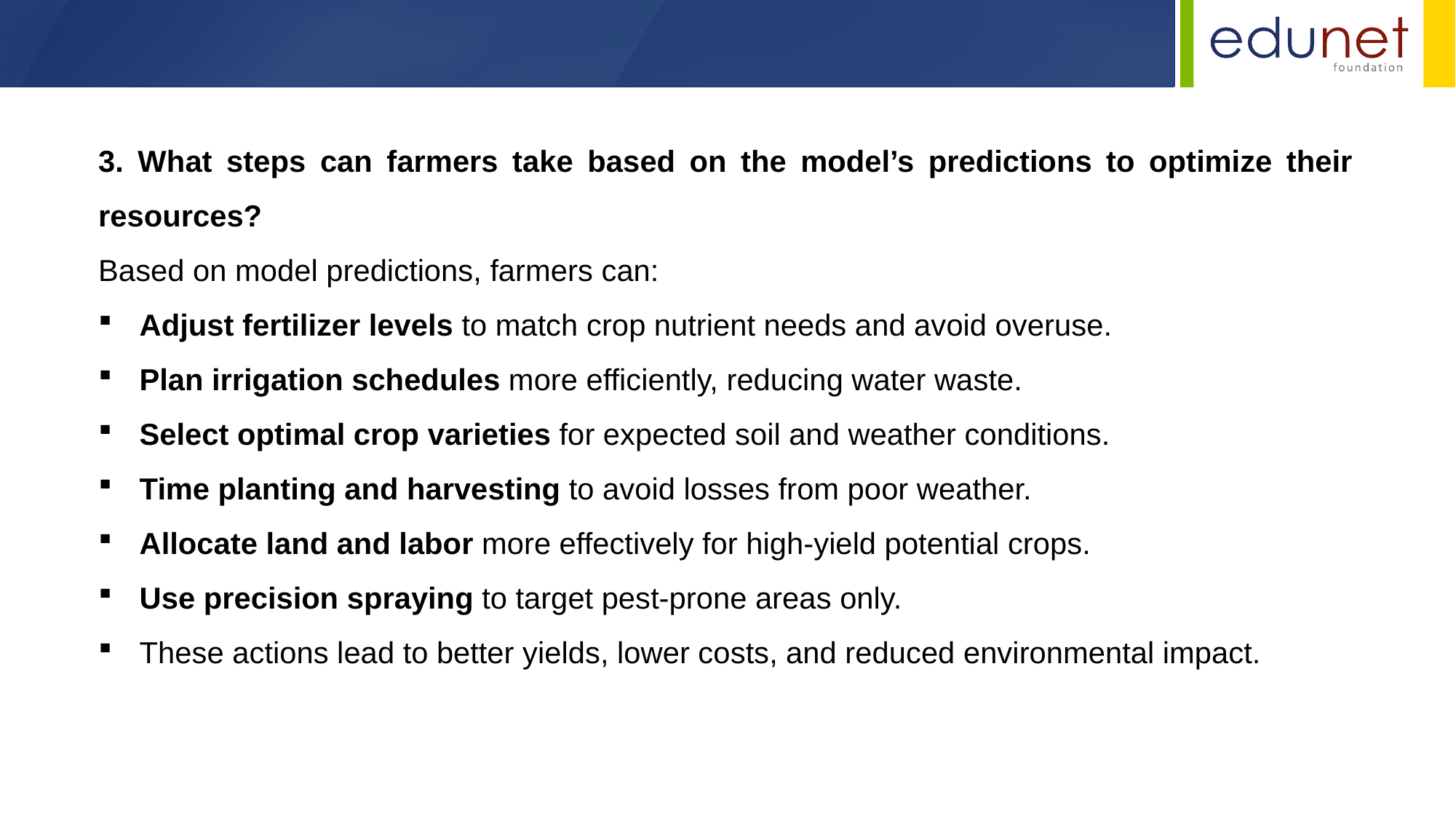

3. What steps can farmers take based on the model’s predictions to optimize their resources?
Based on model predictions, farmers can:
Adjust fertilizer levels to match crop nutrient needs and avoid overuse.
Plan irrigation schedules more efficiently, reducing water waste.
Select optimal crop varieties for expected soil and weather conditions.
Time planting and harvesting to avoid losses from poor weather.
Allocate land and labor more effectively for high-yield potential crops.
Use precision spraying to target pest-prone areas only.
These actions lead to better yields, lower costs, and reduced environmental impact.